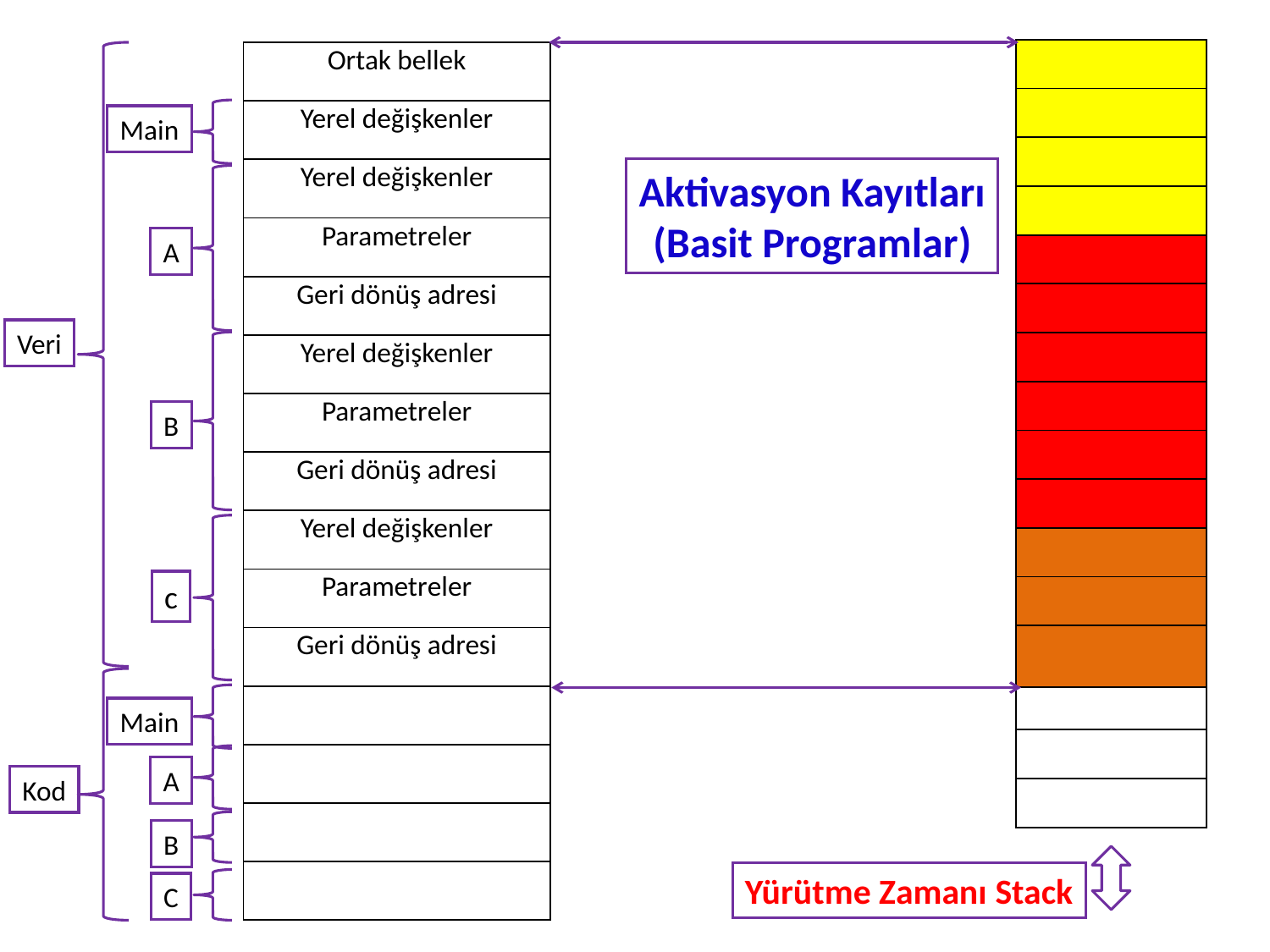

|  |
| --- |
|  |
|  |
|  |
|  |
|  |
|  |
|  |
|  |
|  |
|  |
|  |
|  |
|  |
|  |
|  |

| Ortak bellek |
| --- |
| Yerel değişkenler |
| Yerel değişkenler |
| Parametreler |
| Geri dönüş adresi |
| Yerel değişkenler |
| Parametreler |
| Geri dönüş adresi |
| Yerel değişkenler |
| Parametreler |
| Geri dönüş adresi |
|  |
|  |
|  |
|  |

Main
Aktivasyon Kayıtları
(Basit Programlar)

14
A
Veri

B

c

Main

A
Kod

B

Yürütme Zamanı Stack

C